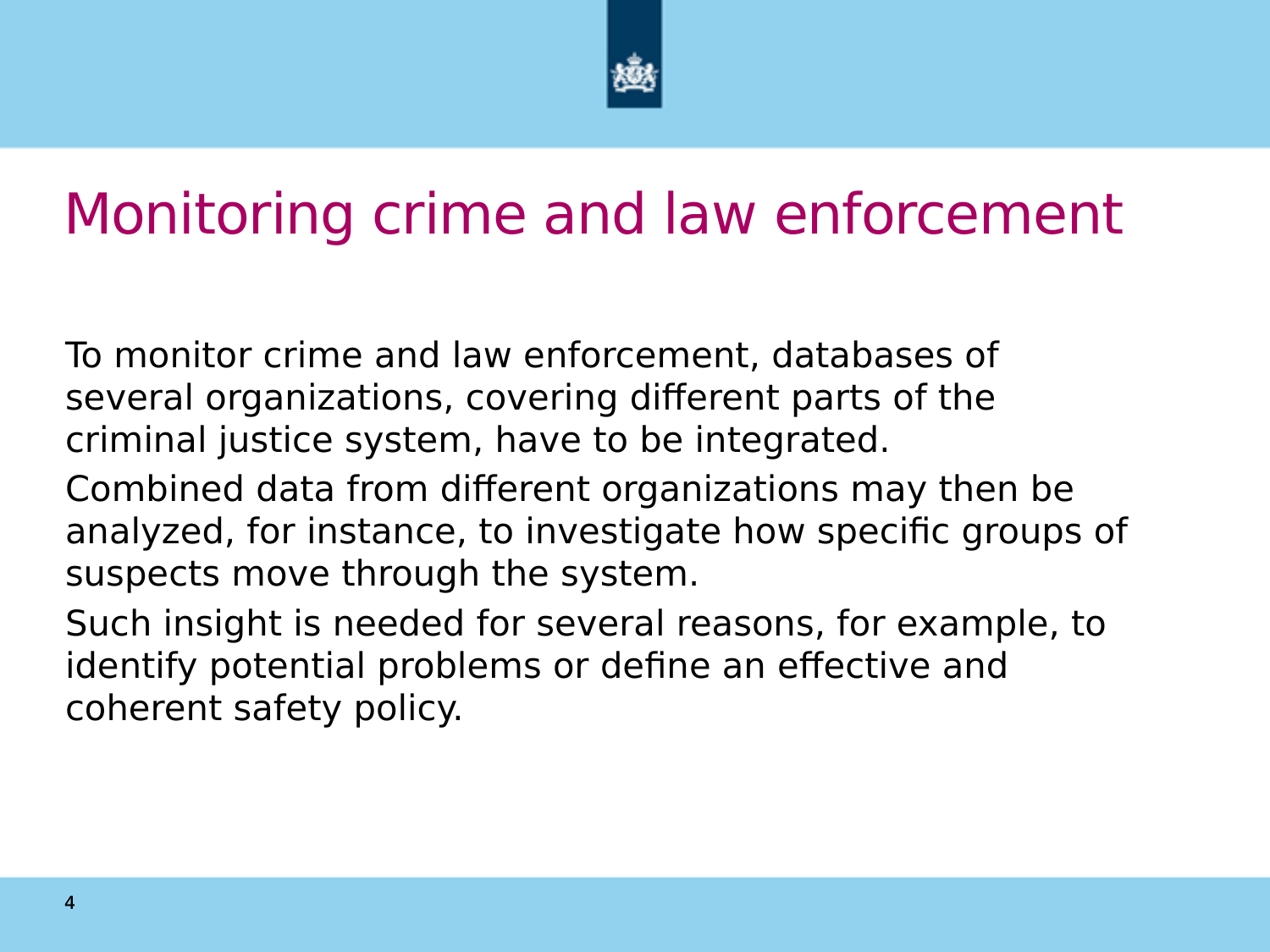

# Monitoring crime and law enforcement

To monitor crime and law enforcement, databases of several organizations, covering different parts of the criminal justice system, have to be integrated.
Combined data from different organizations may then be analyzed, for instance, to investigate how specific groups of suspects move through the system.
Such insight is needed for several reasons, for example, to identify potential problems or define an effective and coherent safety policy.

4
4